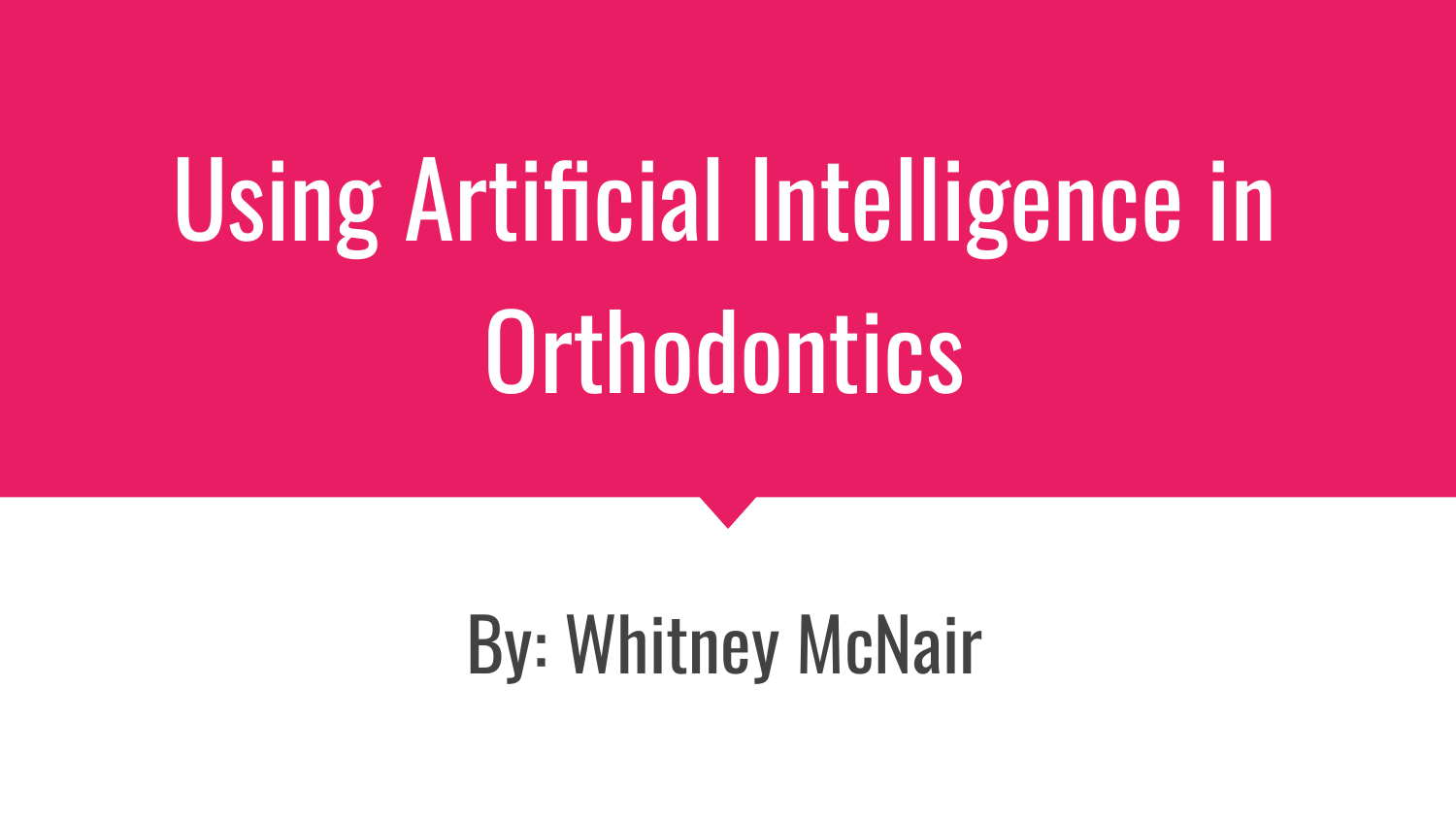

# Using Artificial Intelligence in Orthodontics
By: Whitney McNair